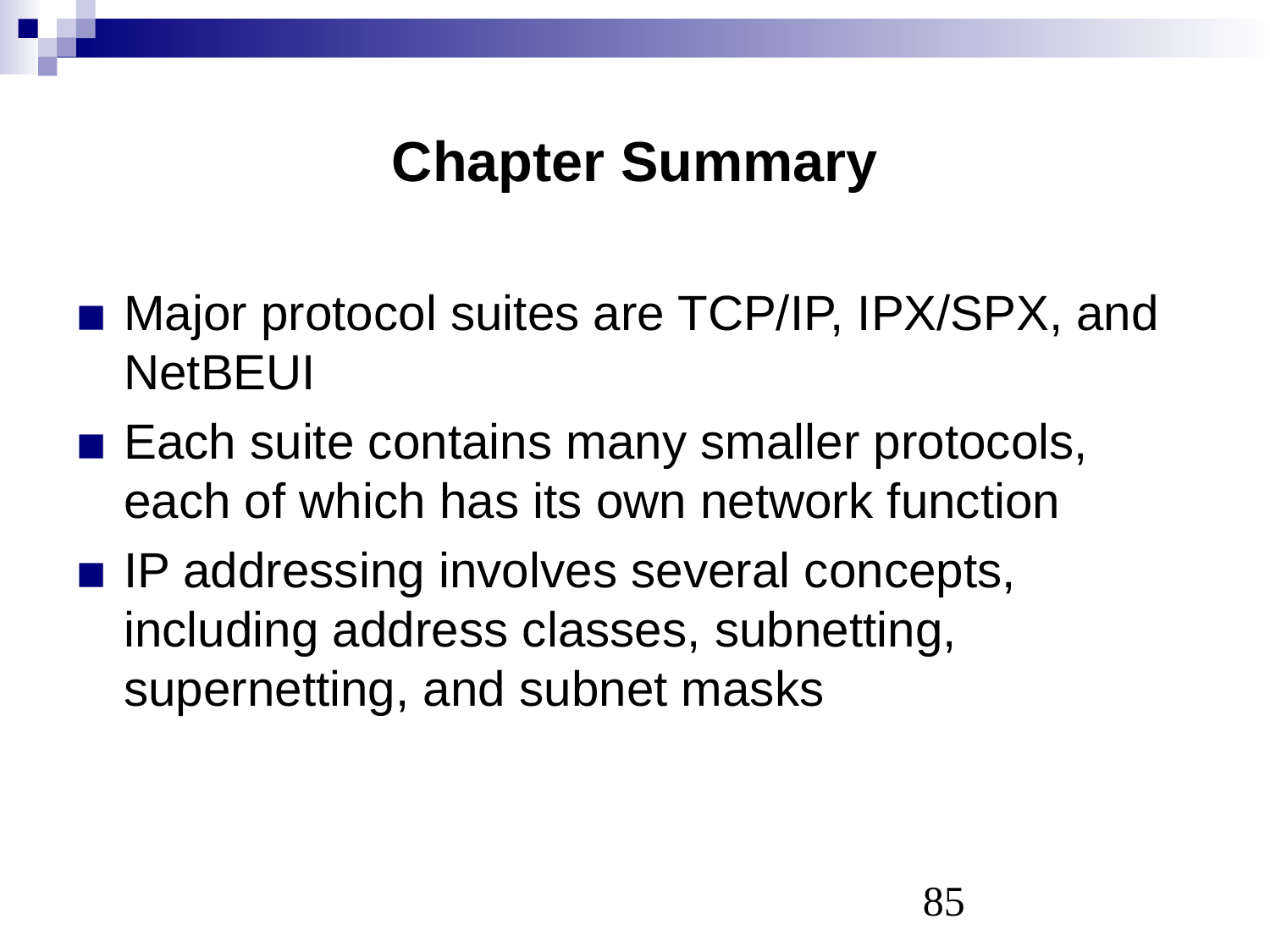

# Chapter Summary
Major protocol suites are TCP/IP, IPX/SPX, and NetBEUI
Each suite contains many smaller protocols, each of which has its own network function
IP addressing involves several concepts, including address classes, subnetting, supernetting, and subnet masks
85